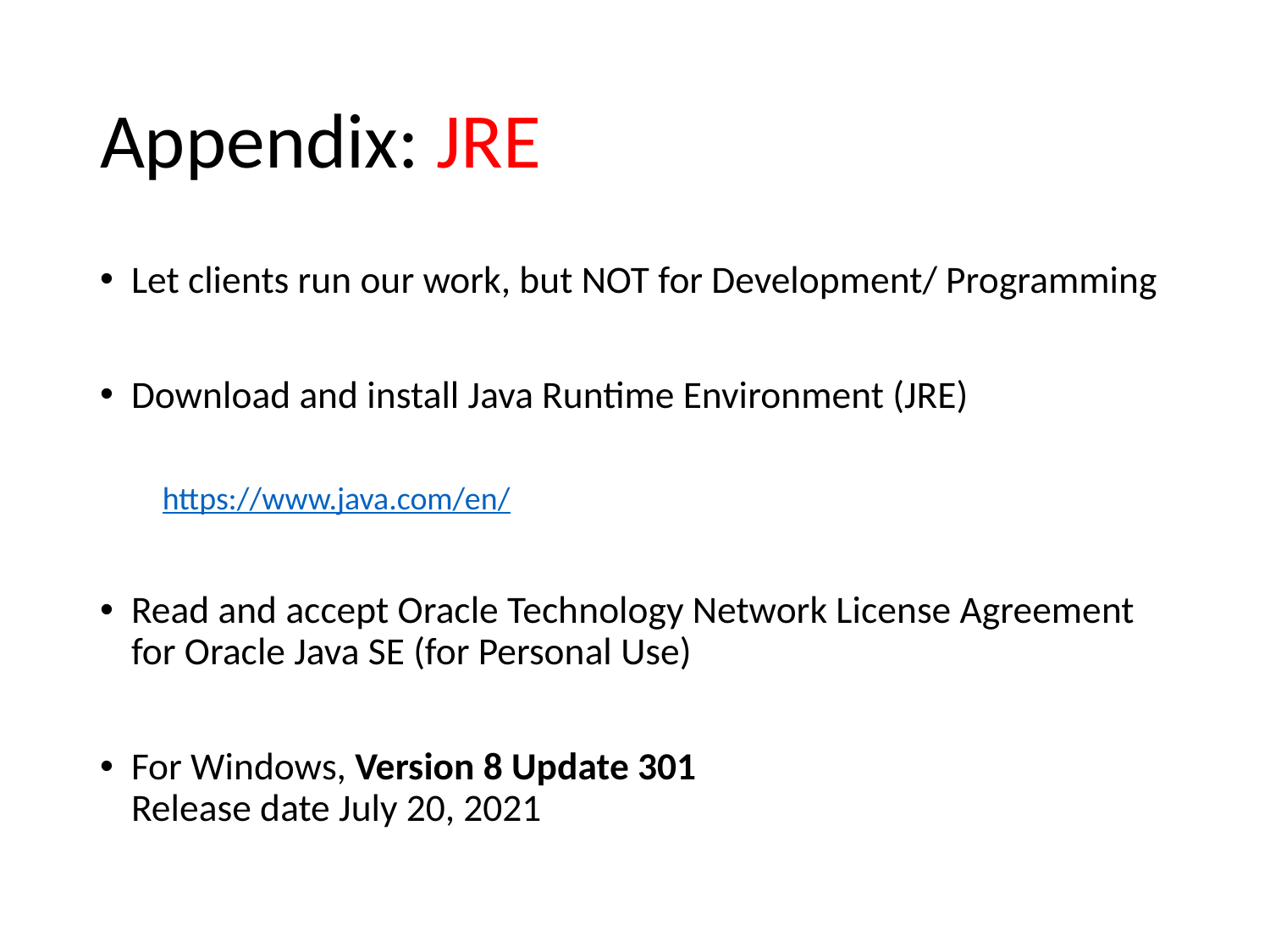

# Appendix: JRE
Let clients run our work, but NOT for Development/ Programming

Download and install Java Runtime Environment (JRE)

https://www.java.com/en/

Read and accept Oracle Technology Network License Agreement for Oracle Java SE (for Personal Use)

For Windows, Version 8 Update 301
Release date July 20, 2021